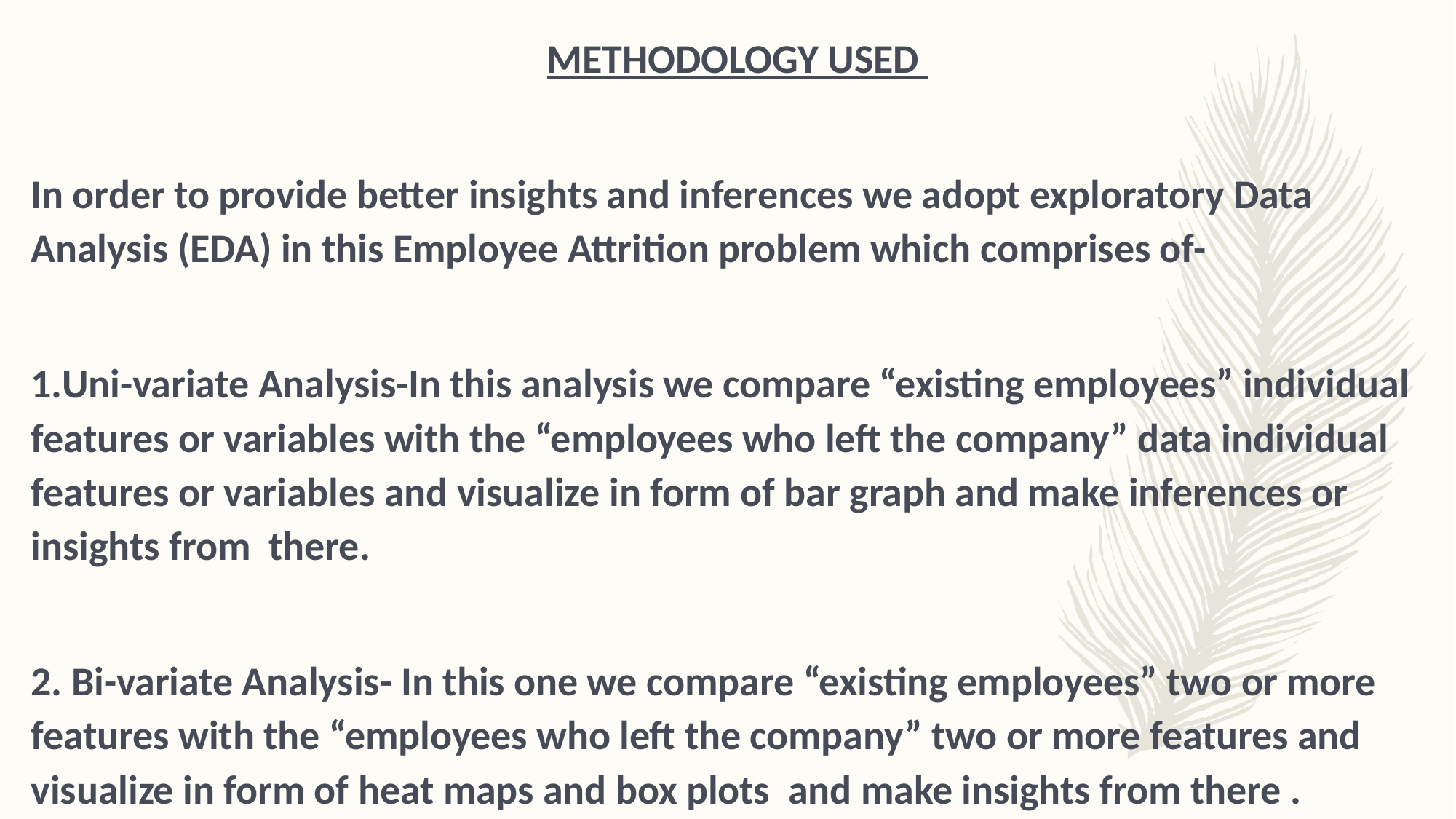

METHODOLOGY USED

In order to provide better insights and inferences we adopt exploratory Data Analysis (EDA) in this Employee Attrition problem which comprises of-

1.Uni-variate Analysis-In this analysis we compare “existing employees” individual features or variables with the “employees who left the company” data individual features or variables and visualize in form of bar graph and make inferences or insights from  there.

2. Bi-variate Analysis- In this one we compare “existing employees” two or more features with the “employees who left the company” two or more features and visualize in form of heat maps and box plots  and make insights from there .